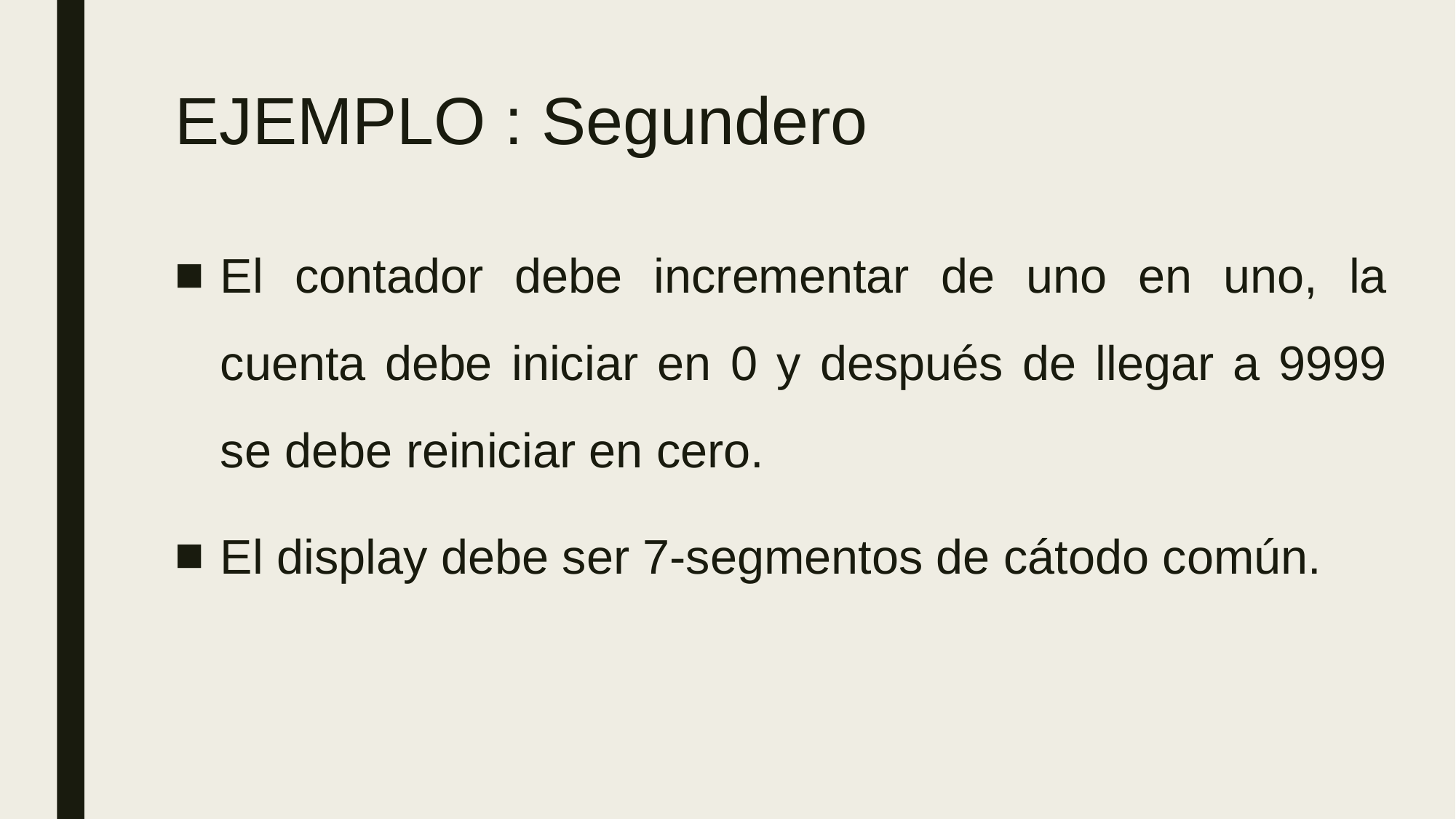

# EJEMPLO : Segundero
El contador debe incrementar de uno en uno, la cuenta debe iniciar en 0 y después de llegar a 9999 se debe reiniciar en cero.
El display debe ser 7-segmentos de cátodo común.